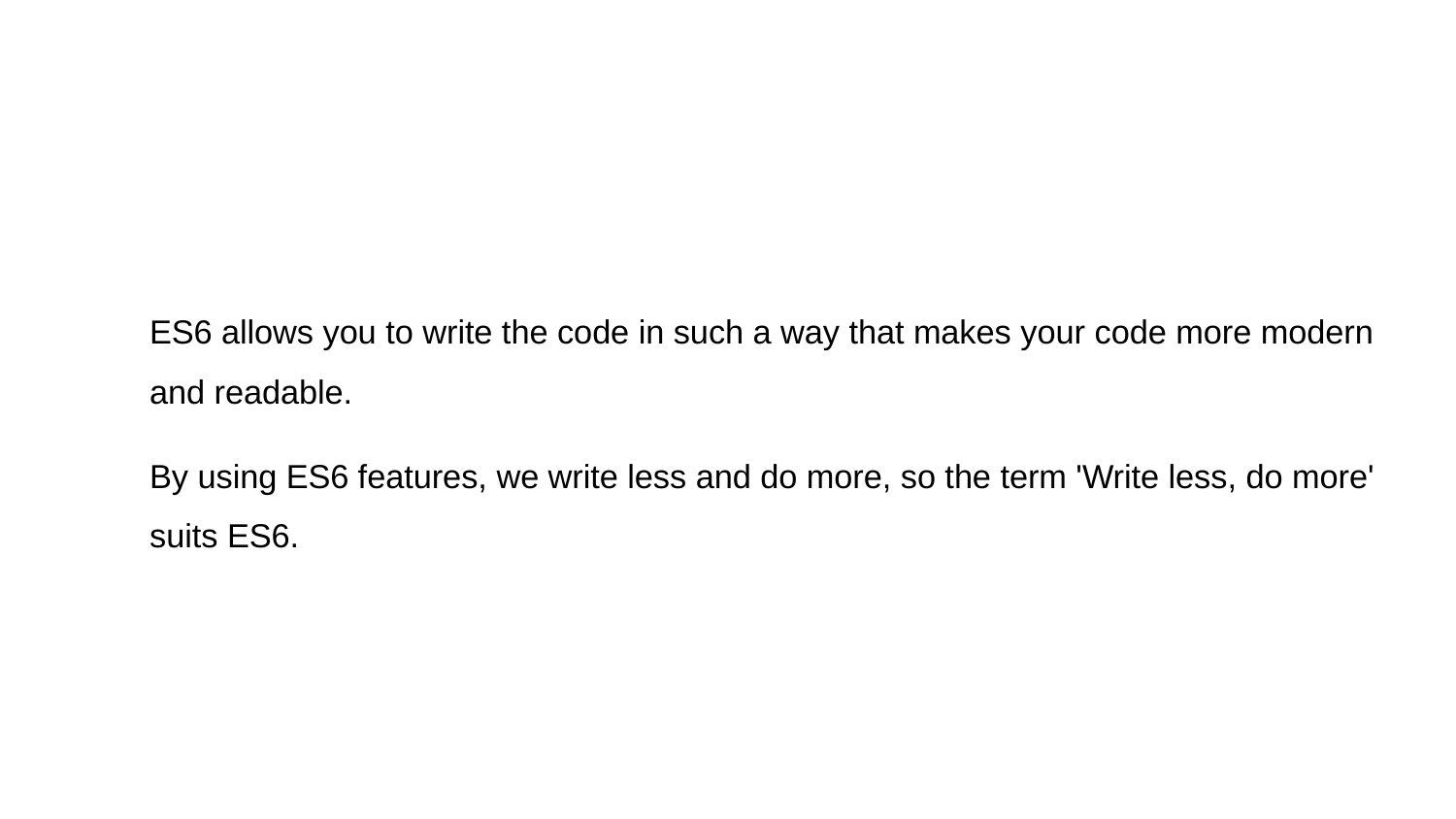

ES6 allows you to write the code in such a way that makes your code more modern and readable.
By using ES6 features, we write less and do more, so the term 'Write less, do more' suits ES6.